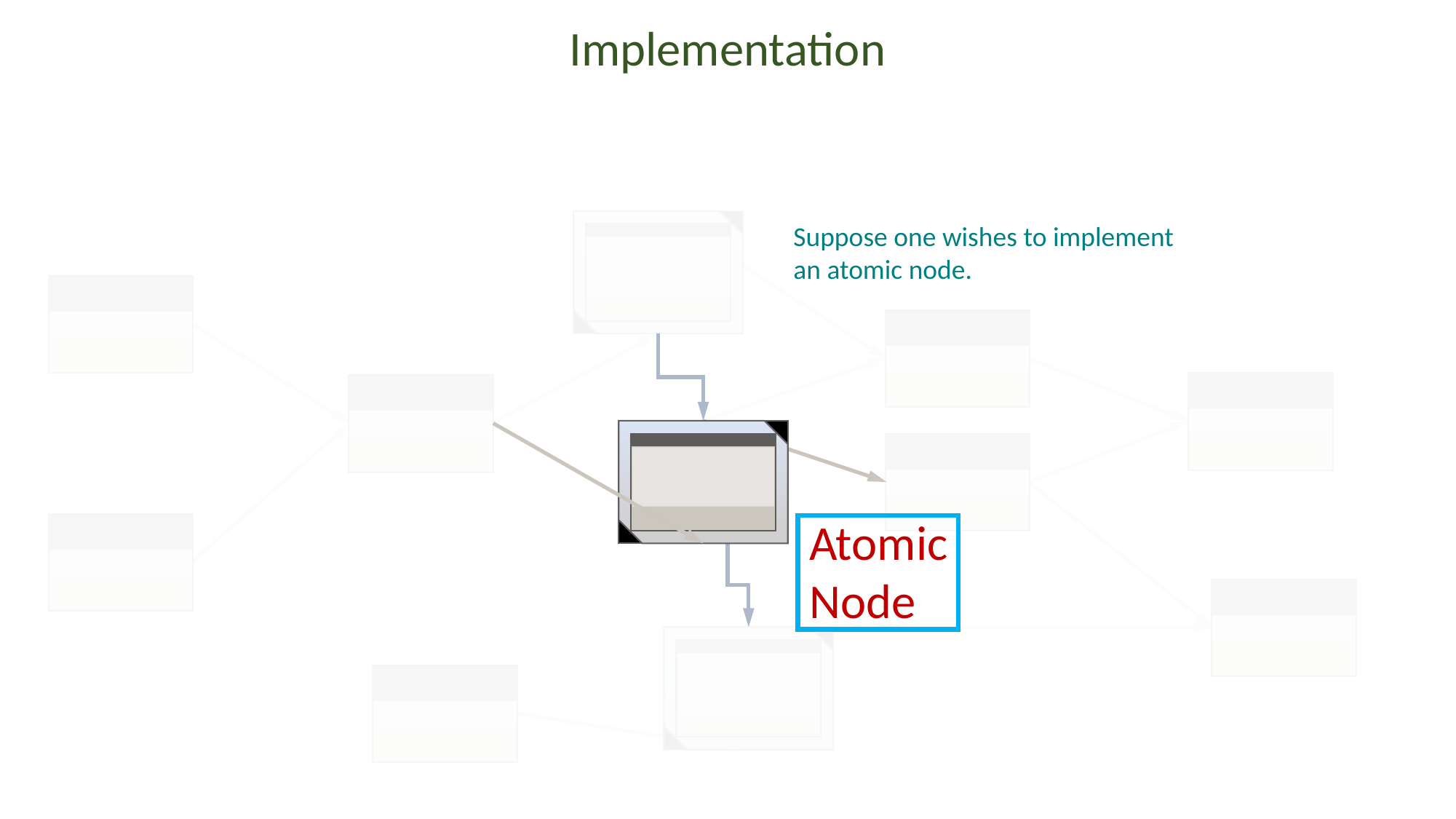

Implementation

Suppose one wishes to implement an atomic node.

Atomic
Node